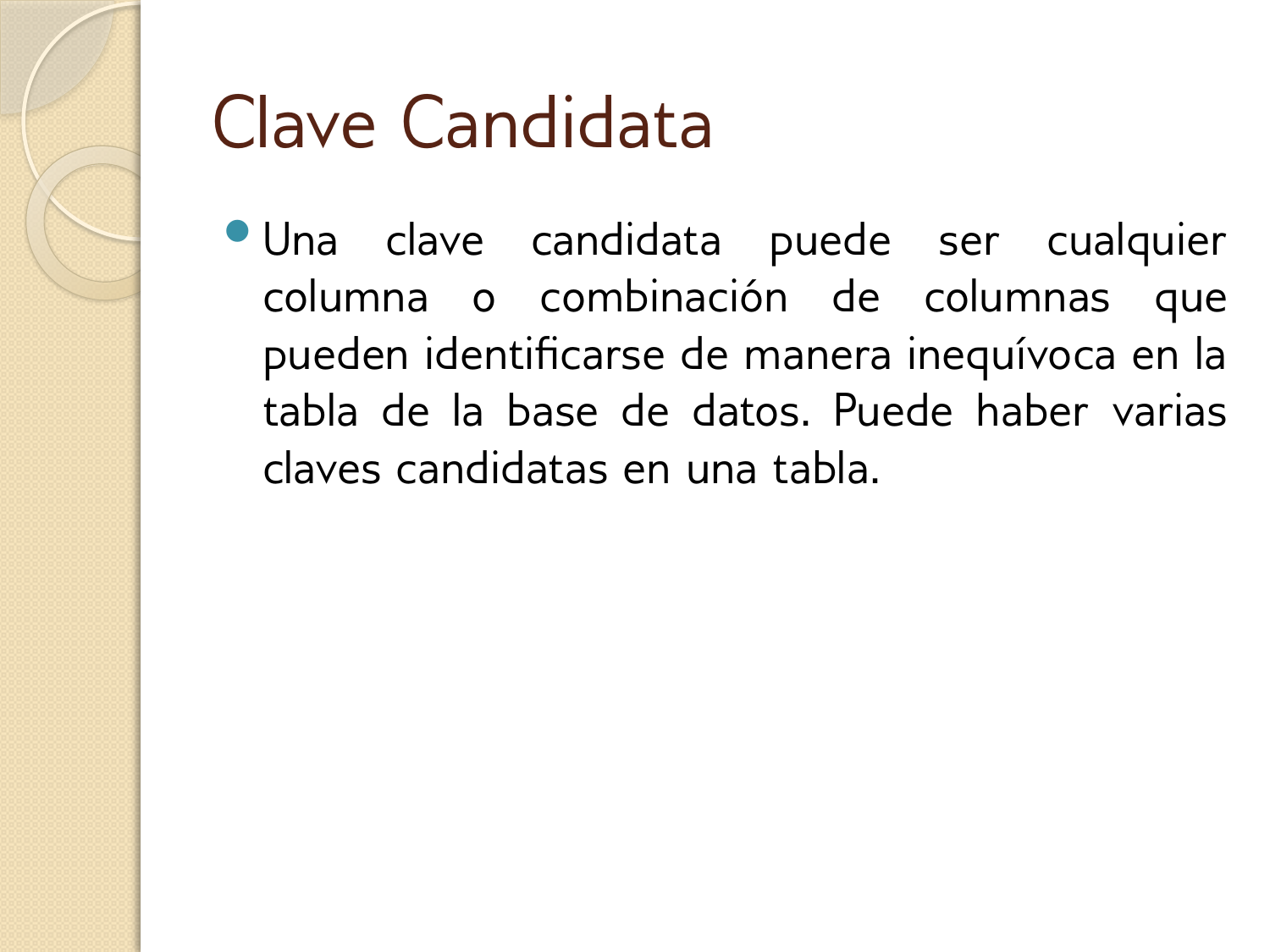

# Clave Candidata
Una clave candidata puede ser cualquier columna o combinación de columnas que pueden identificarse de manera inequívoca en la tabla de la base de datos. Puede haber varias claves candidatas en una tabla.